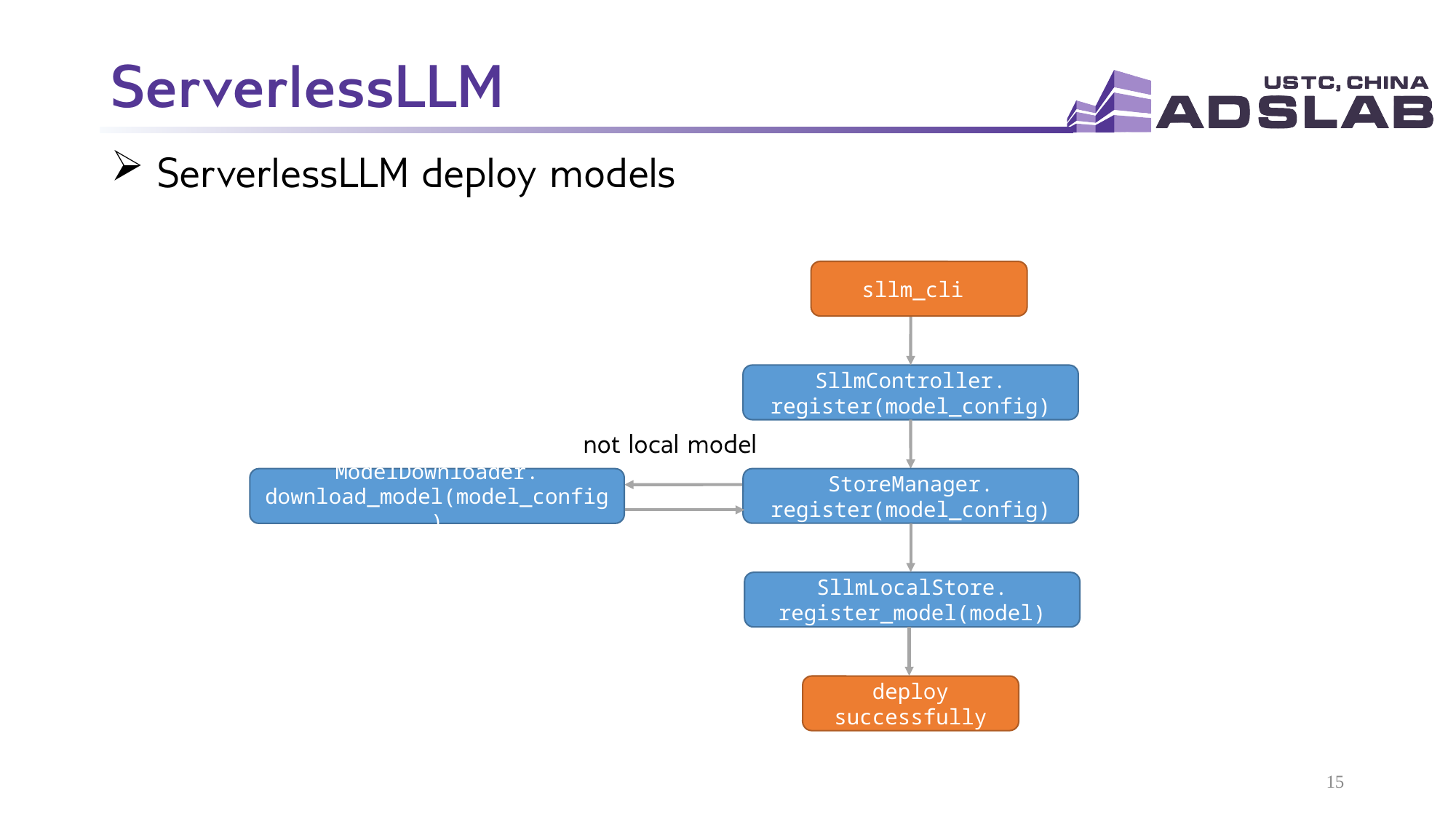

# ServerlessLLM
 ServerlessLLM deploy models
sllm_cli
SllmController.
register(model_config)
not local model
ModelDownloader.
download_model(model_config)
StoreManager.
register(model_config)
SllmLocalStore.
register_model(model)
deploy successfully